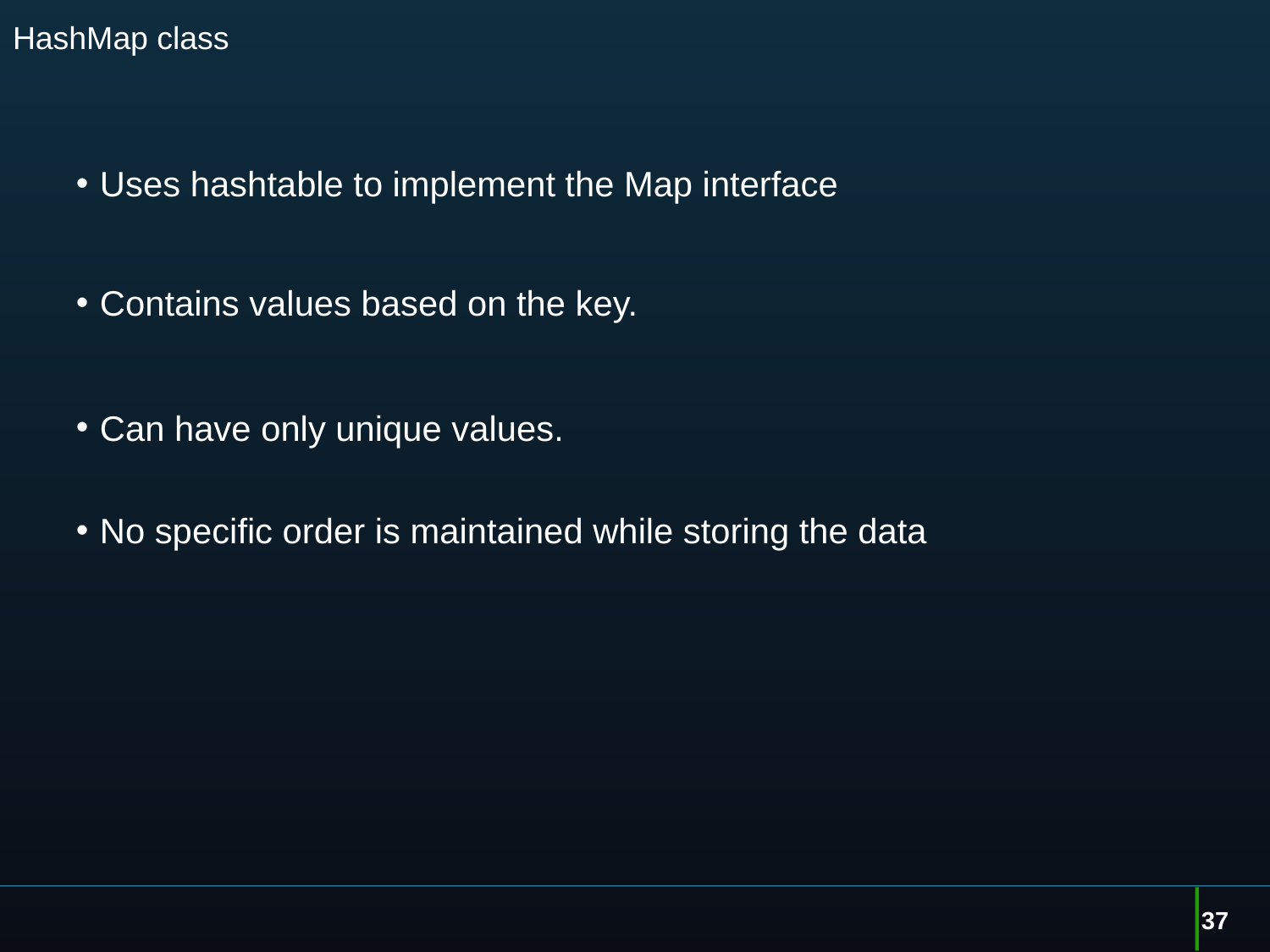

# HashMap class
Uses hashtable to implement the Map interface
Contains values based on the key.
Can have only unique values.
No specific order is maintained while storing the data
37